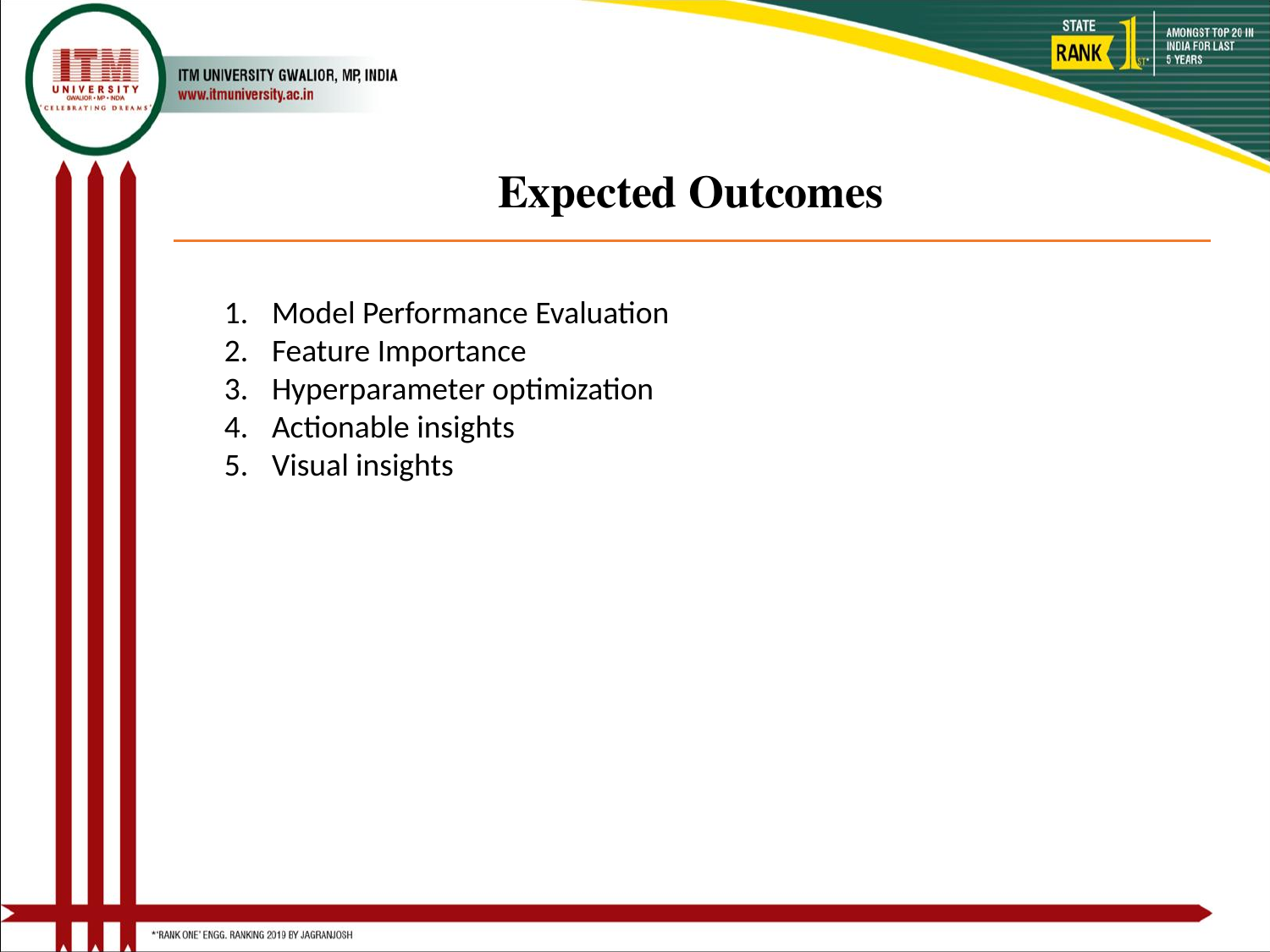

# Expected Outcomes
Model Performance Evaluation
Feature Importance
Hyperparameter optimization
Actionable insights
Visual insights